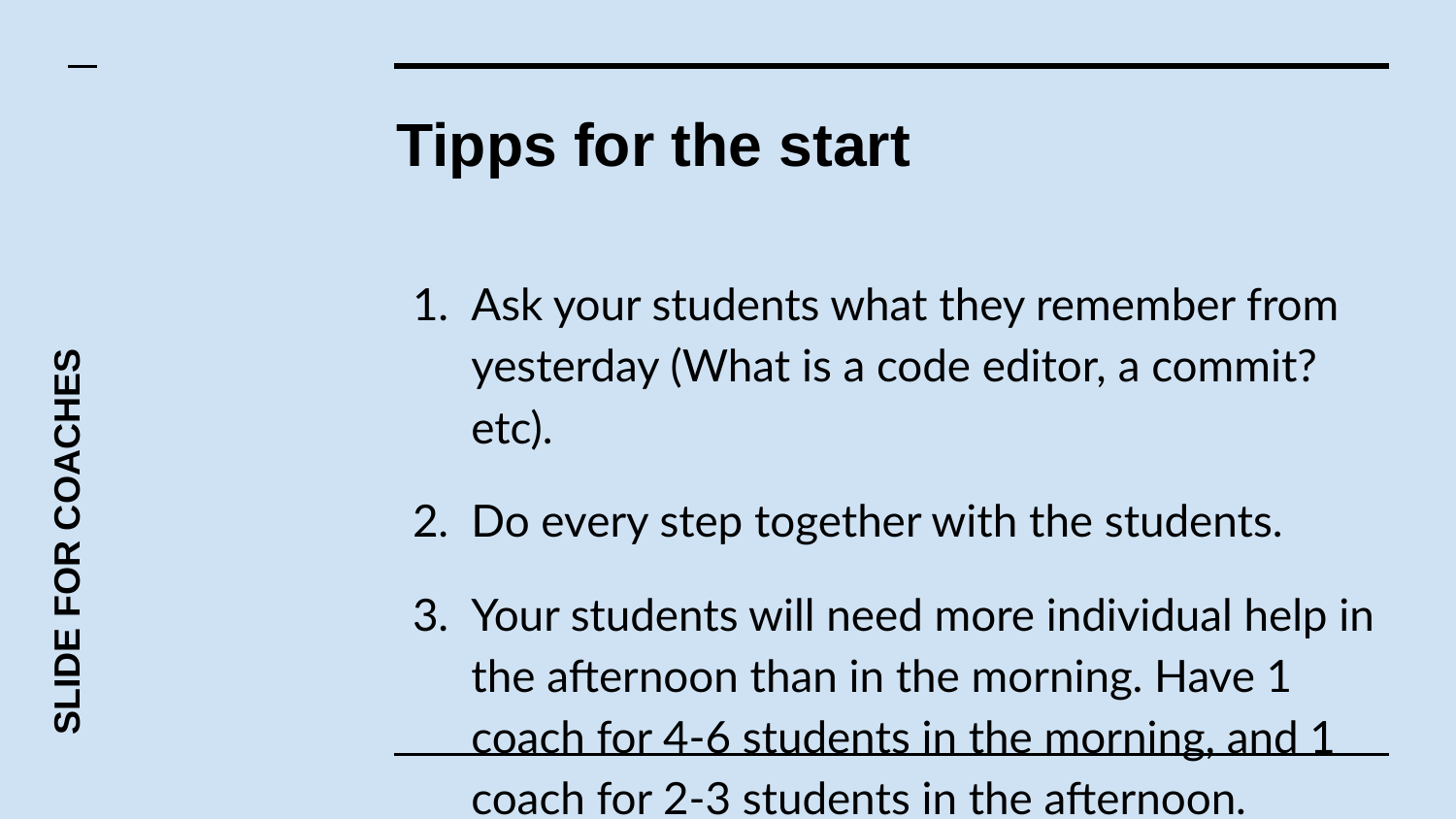

# Tipps for the start
Ask your students what they remember from yesterday (What is a code editor, a commit? etc).
Do every step together with the students.
Your students will need more individual help in the afternoon than in the morning. Have 1 coach for 4-6 students in the morning, and 1 coach for 2-3 students in the afternoon.
SLIDE FOR COACHES